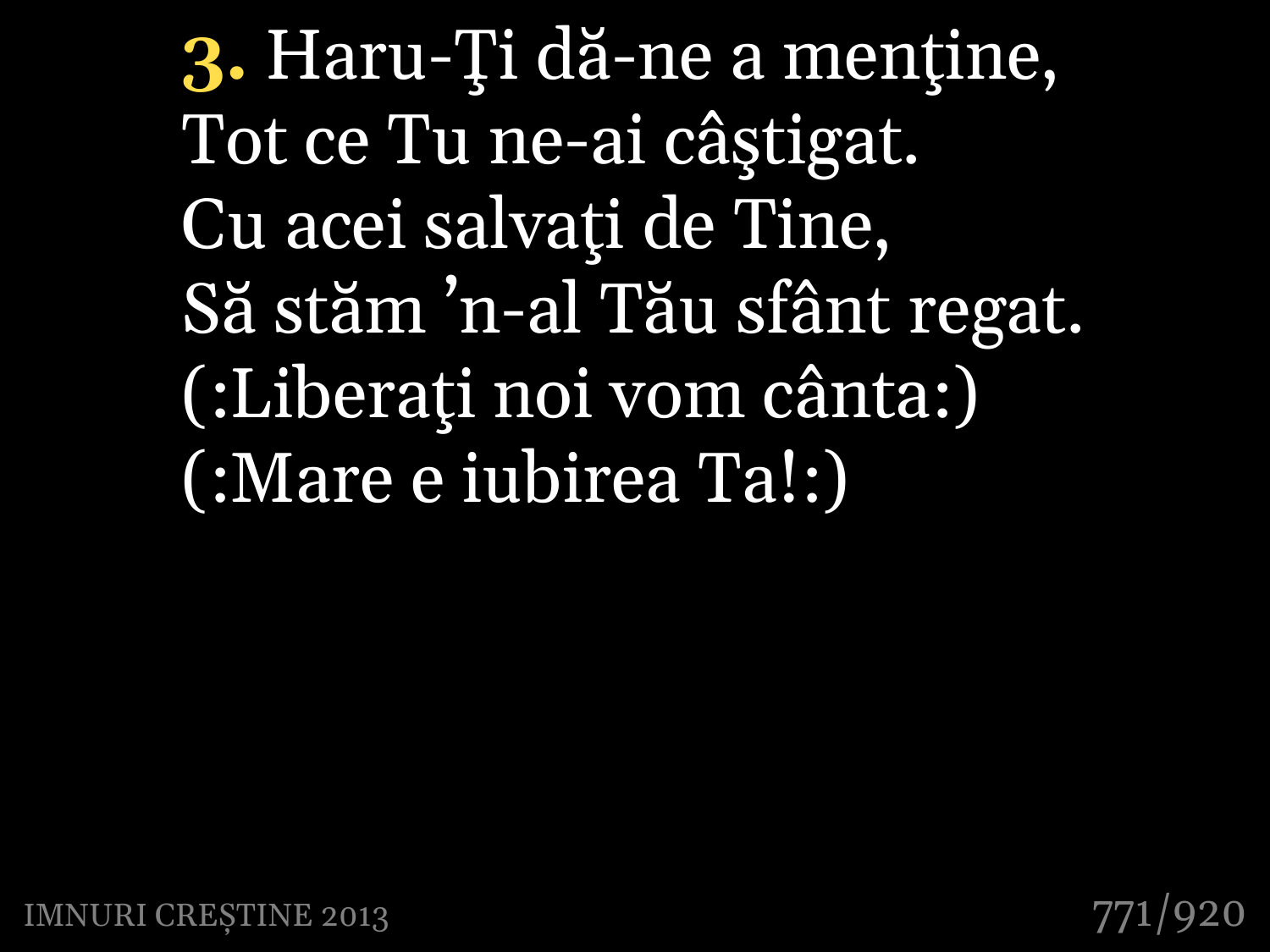

3. Haru-Ţi dă-ne a menţine,
Tot ce Tu ne-ai câştigat.
Cu acei salvaţi de Tine,
Să stăm ’n-al Tău sfânt regat.
(:Liberaţi noi vom cânta:)
(:Mare e iubirea Ta!:)
771/920
IMNURI CREȘTINE 2013